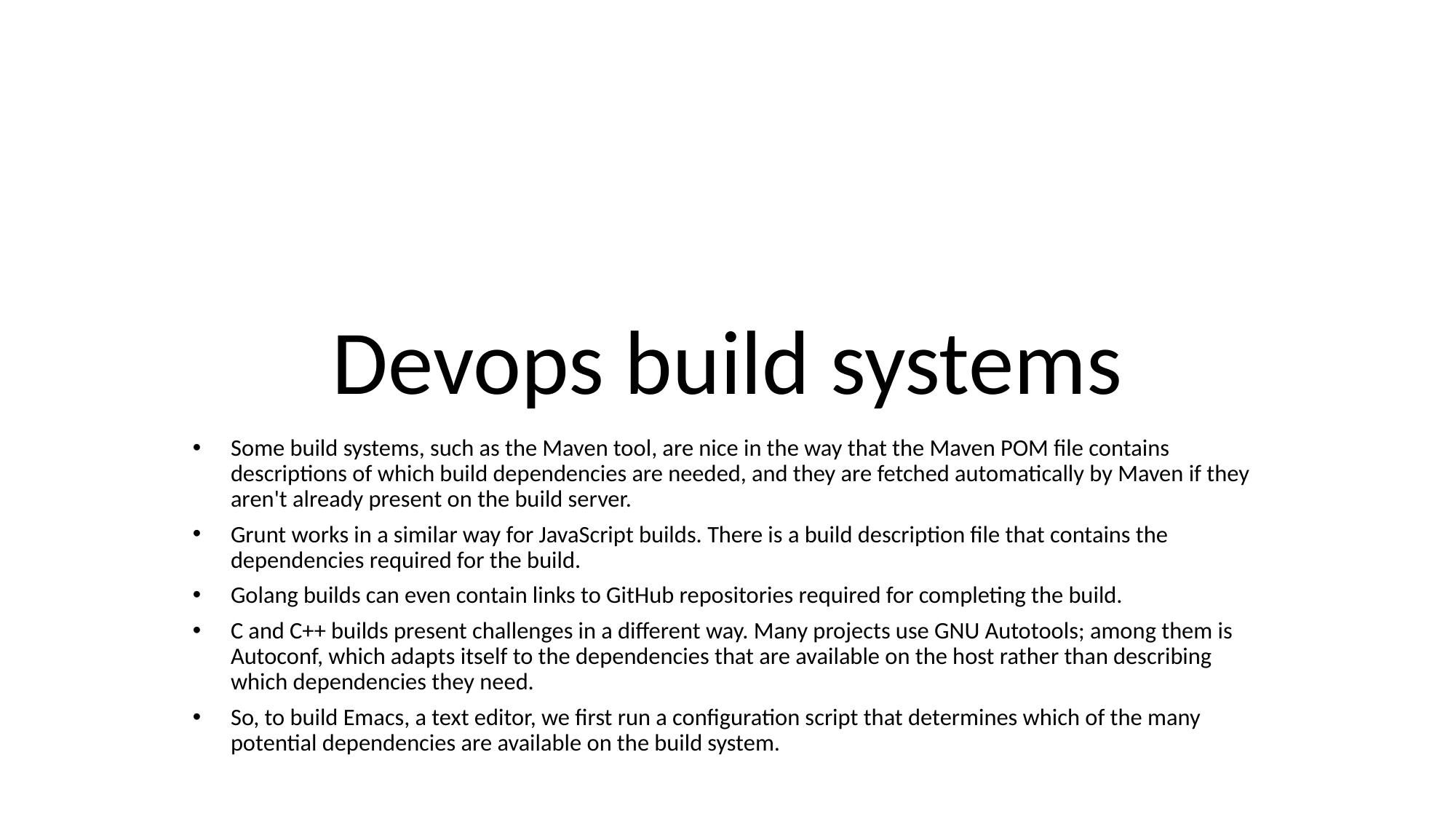

# Devops build systems
Some build systems, such as the Maven tool, are nice in the way that the Maven POM file contains descriptions of which build dependencies are needed, and they are fetched automatically by Maven if they aren't already present on the build server.
Grunt works in a similar way for JavaScript builds. There is a build description file that contains the dependencies required for the build.
Golang builds can even contain links to GitHub repositories required for completing the build.
C and C++ builds present challenges in a different way. Many projects use GNU Autotools; among them is Autoconf, which adapts itself to the dependencies that are available on the host rather than describing which dependencies they need.
So, to build Emacs, a text editor, we first run a configuration script that determines which of the many potential dependencies are available on the build system.